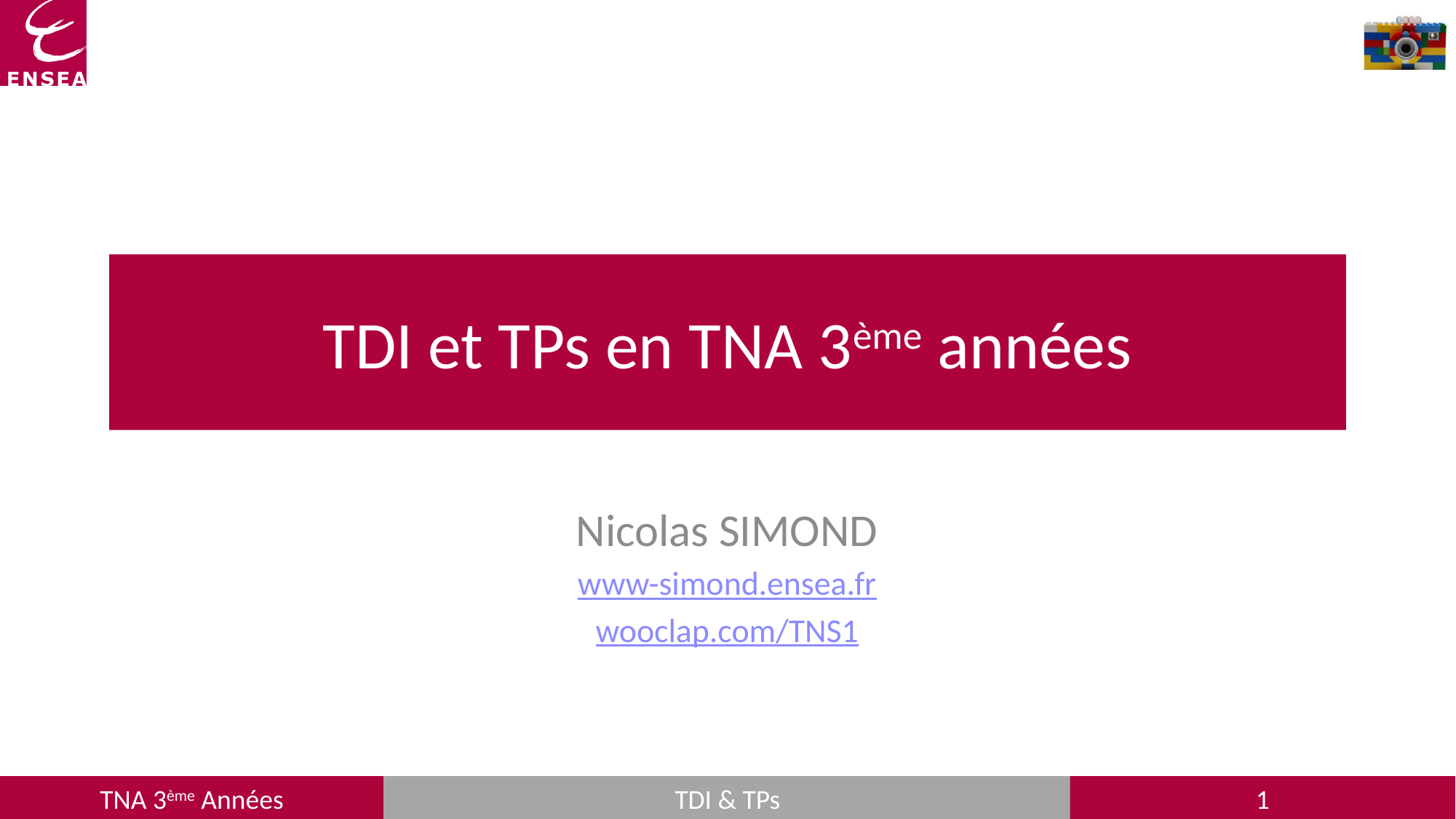

# TDI et TPs en TNA 3ème années
Nicolas SIMOND
www-simond.ensea.fr
wooclap.com/TNS1